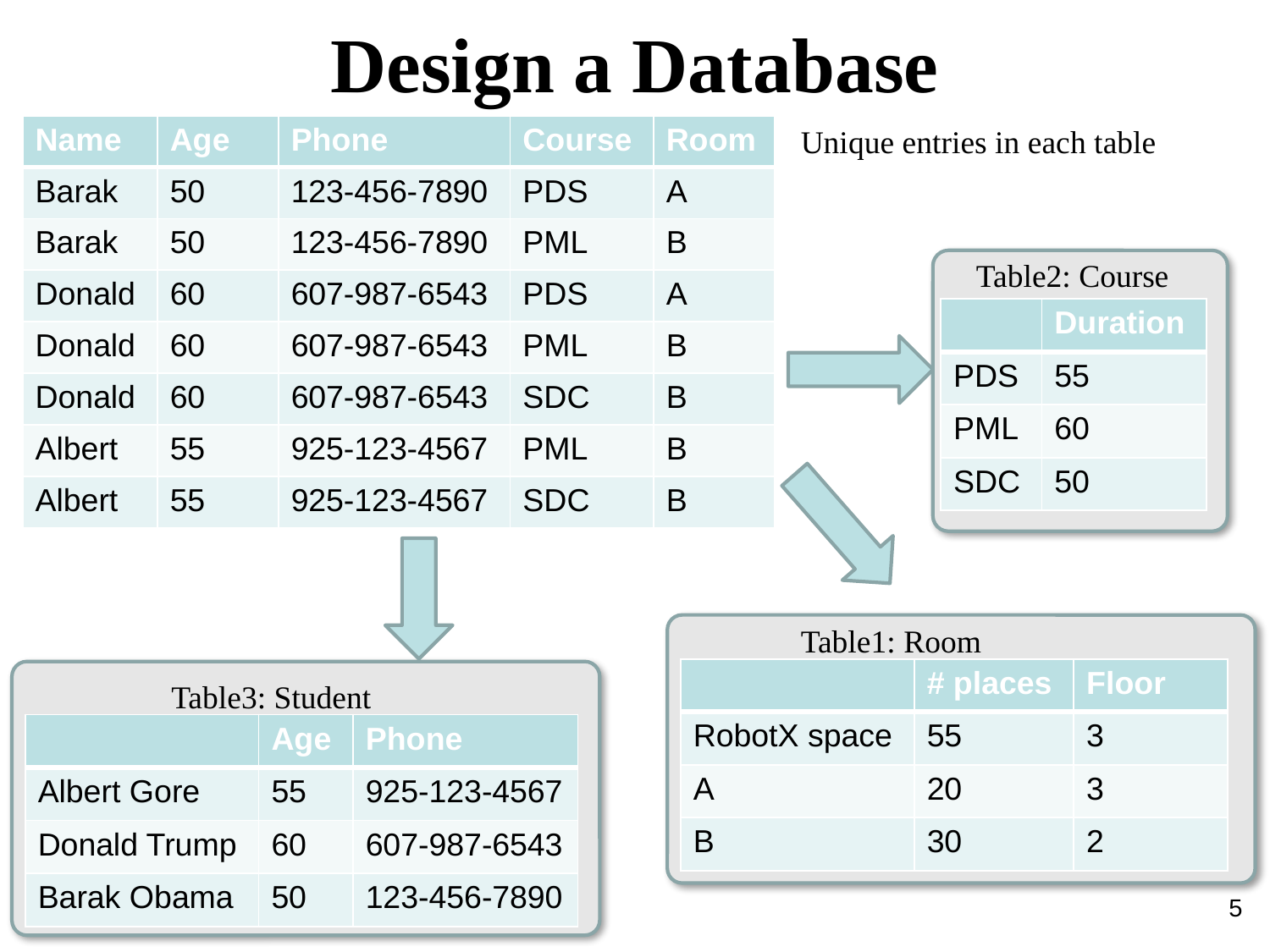

Design a Database
| Name | Age | Phone | Course | Room |
| --- | --- | --- | --- | --- |
| Barak | 50 | 123-456-7890 | PDS | A |
| Barak | 50 | 123-456-7890 | PML | B |
| Donald | 60 | 607-987-6543 | PDS | A |
| Donald | 60 | 607-987-6543 | PML | B |
| Donald | 60 | 607-987-6543 | SDC | B |
| Albert | 55 | 925-123-4567 | PML | B |
| Albert | 55 | 925-123-4567 | SDC | B |
Unique entries in each table
Table2: Course

|  | Duration |
| --- | --- |
| PDS | 55 |
| PML | 60 |
| SDC | 50 |

Table1: Room

|  | # places | Floor |
| --- | --- | --- |
| RobotX space | 55 | 3 |
| A | 20 | 3 |
| B | 30 | 2 |

Table3: Student
|  | Age | Phone |
| --- | --- | --- |
| Albert Gore | 55 | 925-123-4567 |
| Donald Trump | 60 | 607-987-6543 |
| Barak Obama | 50 | 123-456-7890 |
5